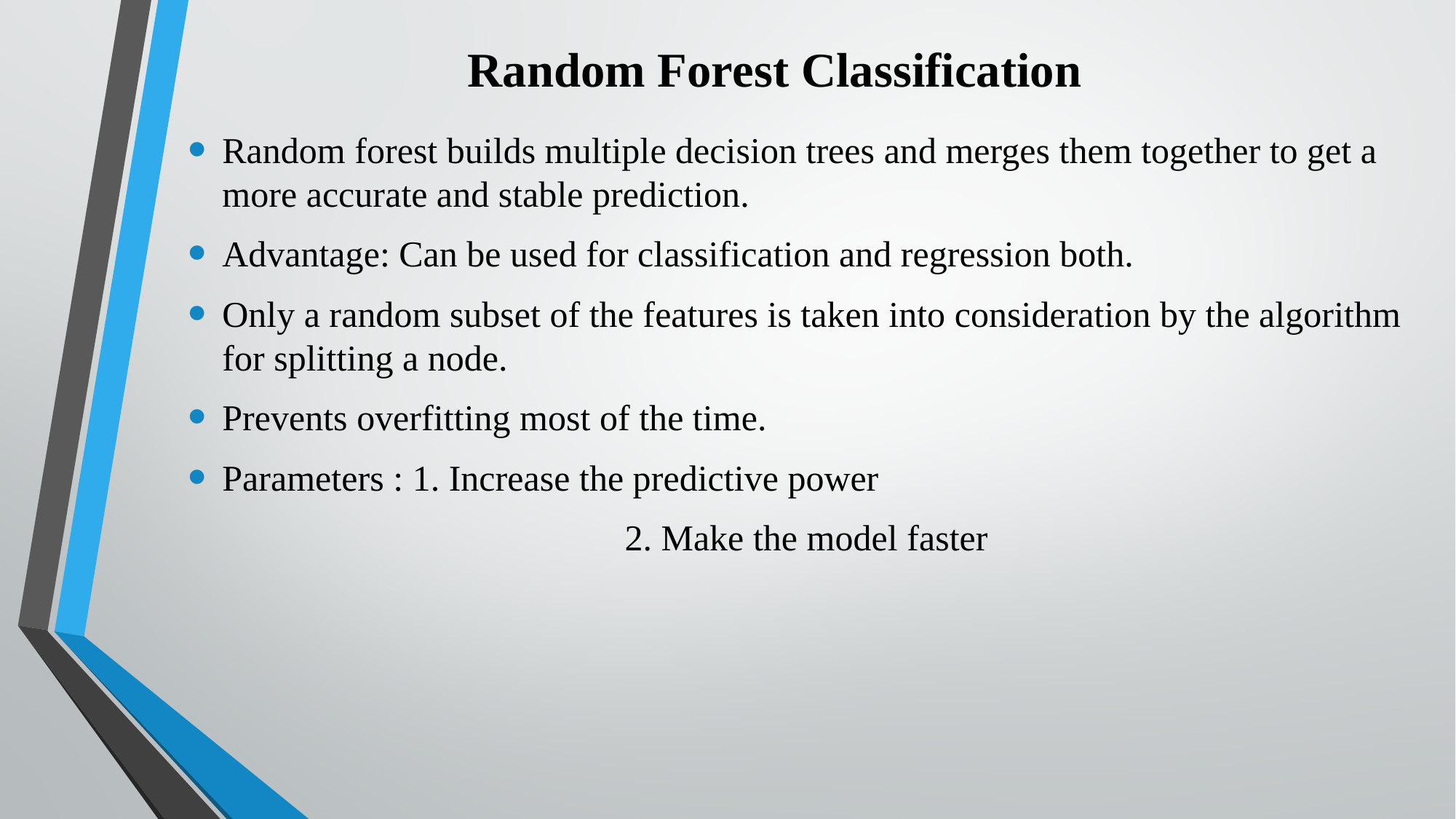

# Random Forest Classification
Random forest builds multiple decision trees and merges them together to get a more accurate and stable prediction.
Advantage: Can be used for classification and regression both.
Only a random subset of the features is taken into consideration by the algorithm for splitting a node.
Prevents overfitting most of the time.
Parameters : 1. Increase the predictive power
				2. Make the model faster